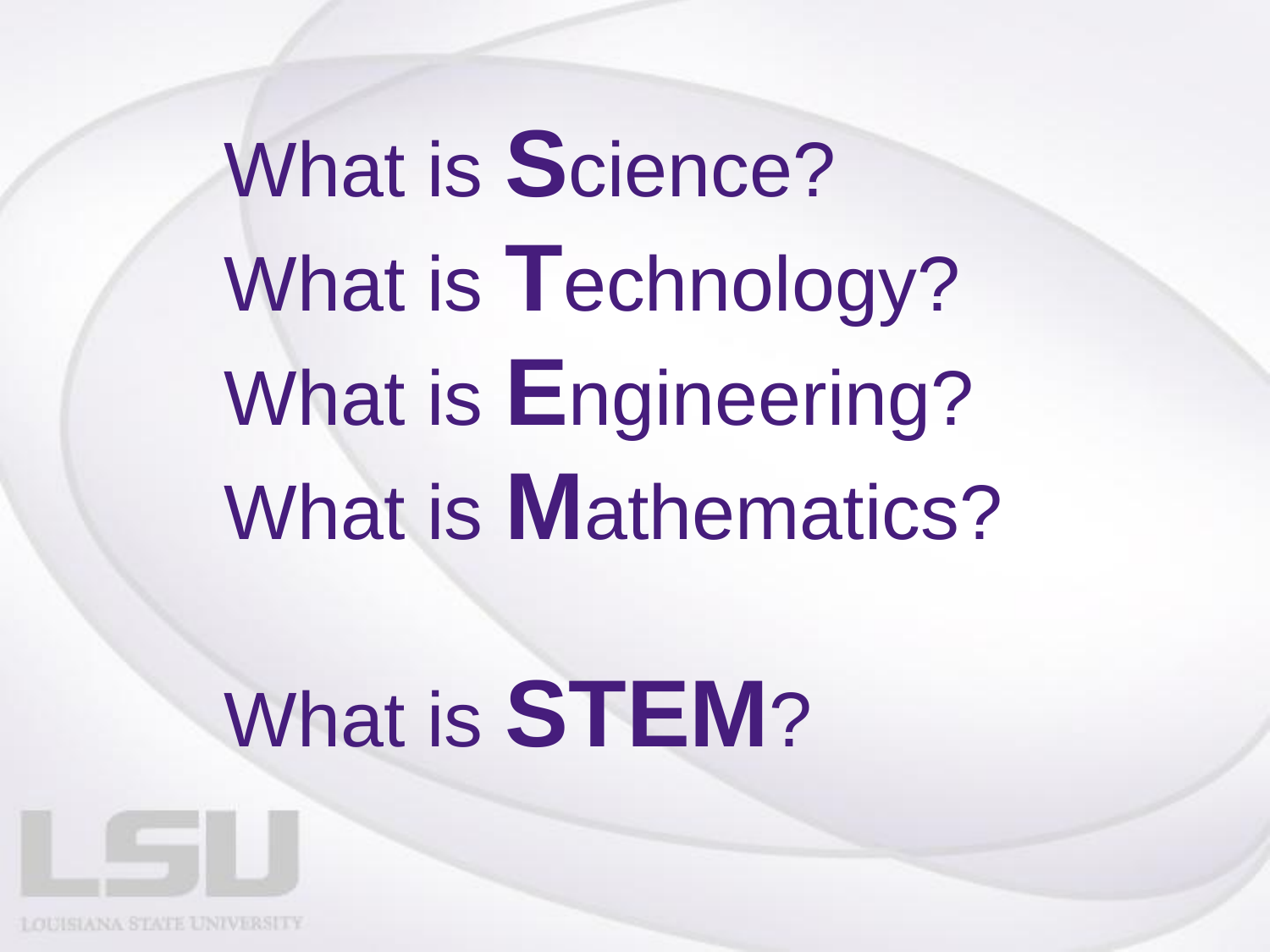

# What is Science? What is Technology? What is Engineering? What is Mathematics? What is STEM?